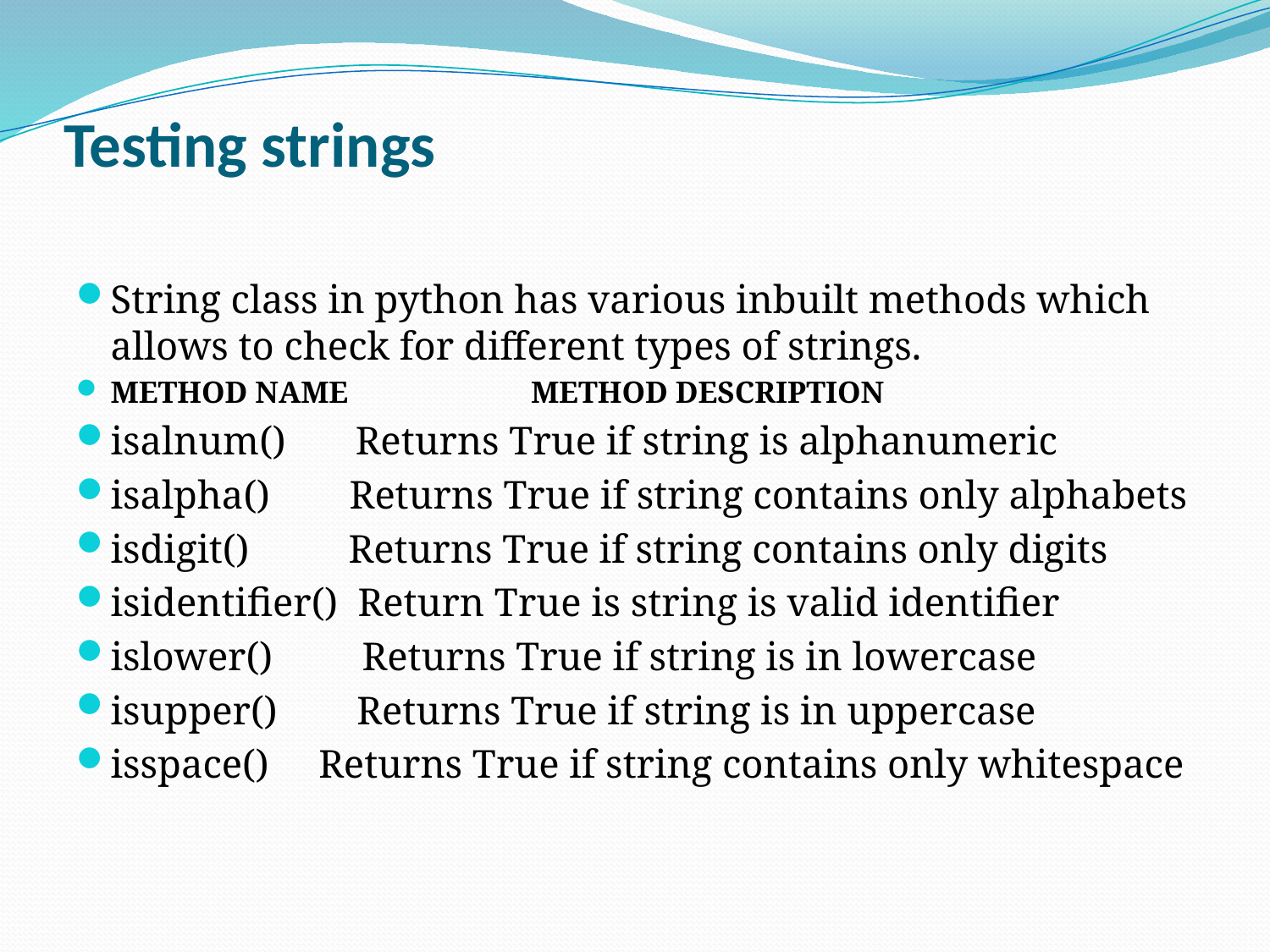

# Testing strings
String class in python has various inbuilt methods which allows to check for different types of strings.
METHOD NAME                        METHOD DESCRIPTION
isalnum()       Returns True if string is alphanumeric
isalpha()        Returns True if string contains only alphabets
isdigit()          Returns True if string contains only digits
isidentifier()  Return True is string is valid identifier
islower()         Returns True if string is in lowercase
isupper()        Returns True if string is in uppercase
isspace()     Returns True if string contains only whitespace